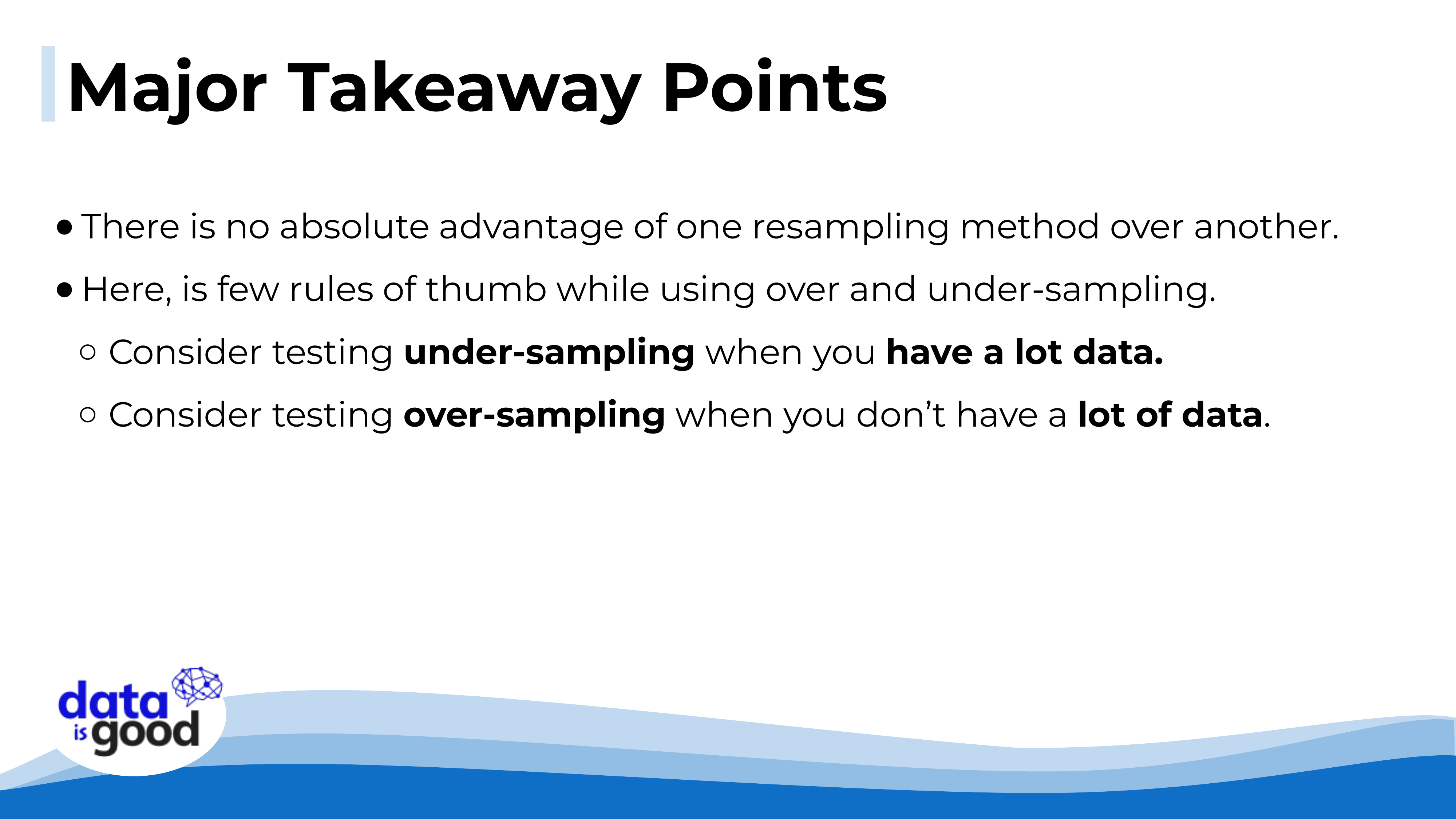

Major Takeaway Points
There is no absolute advantage of one resampling method over another.
Here, is few rules of thumb while using over and under-sampling.
Consider testing under-sampling when you have a lot data.
Consider testing over-sampling when you don’t have a lot of data.